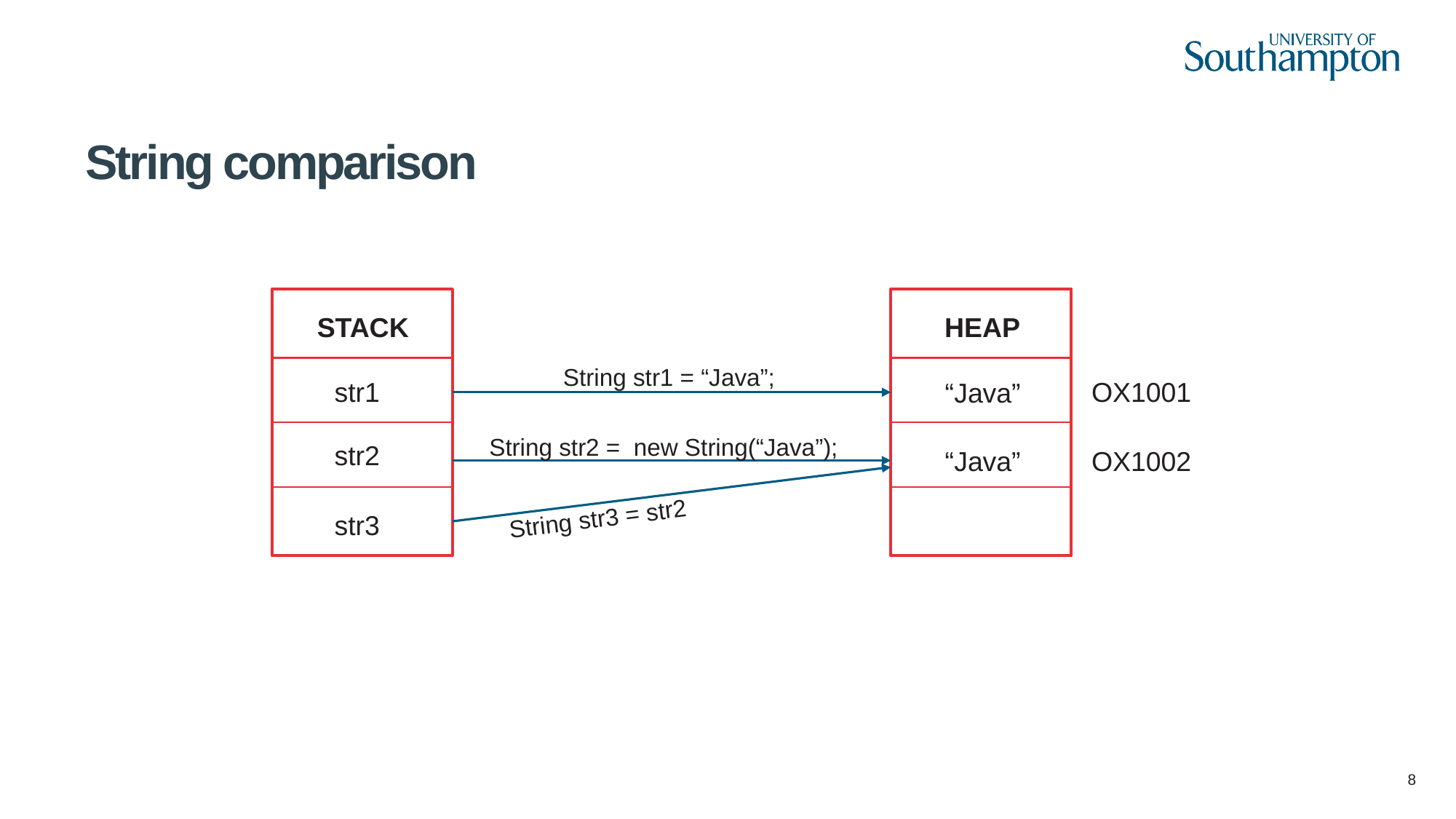

# String comparison

STACK

HEAP
String str1 = “Java”;
str1
OX1001
“Java”
String str2 =  new String(“Java”);
str2
OX1002
“Java”
String str3 = str2
str3